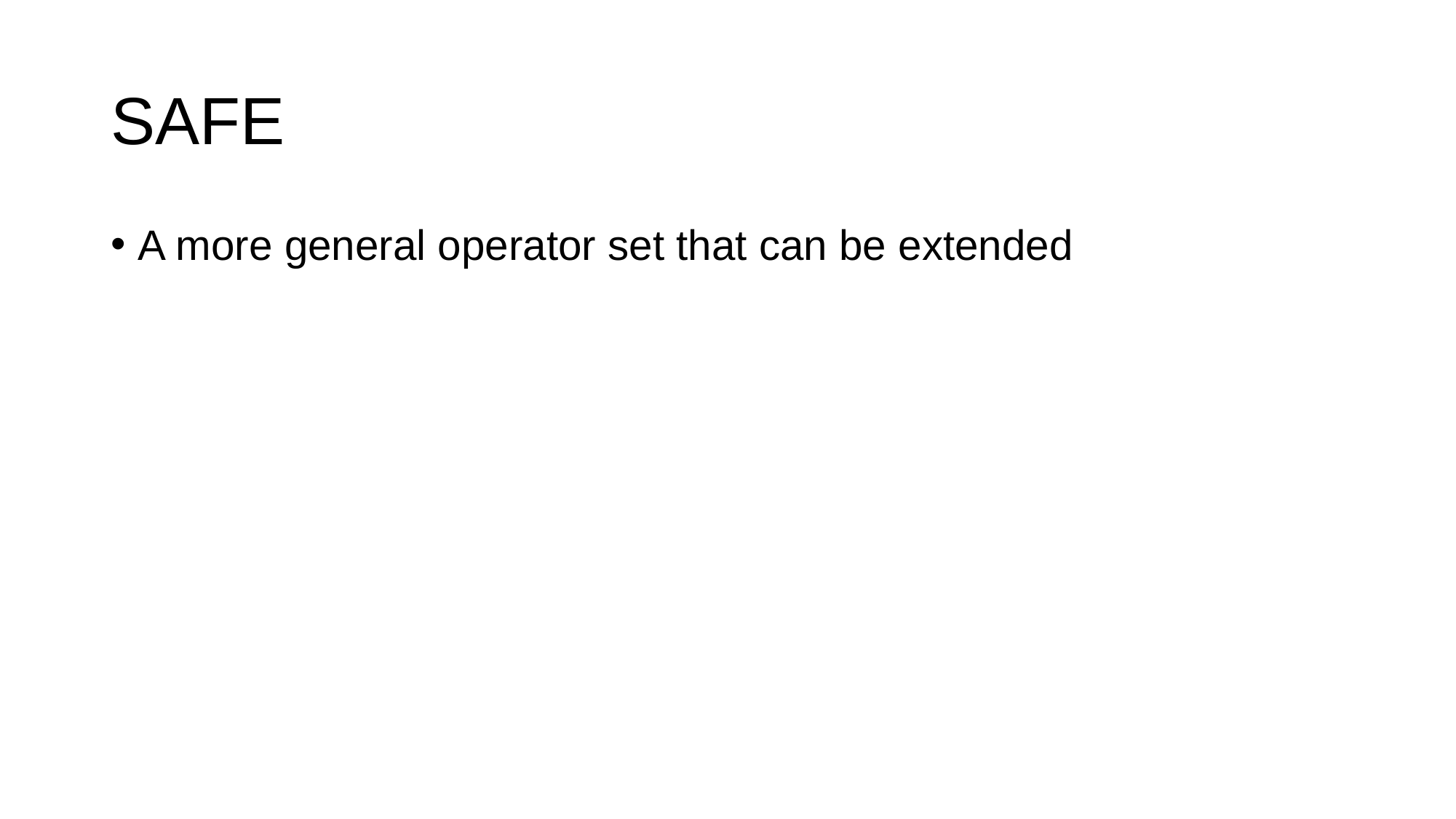

# SAFE
A more general operator set that can be extended